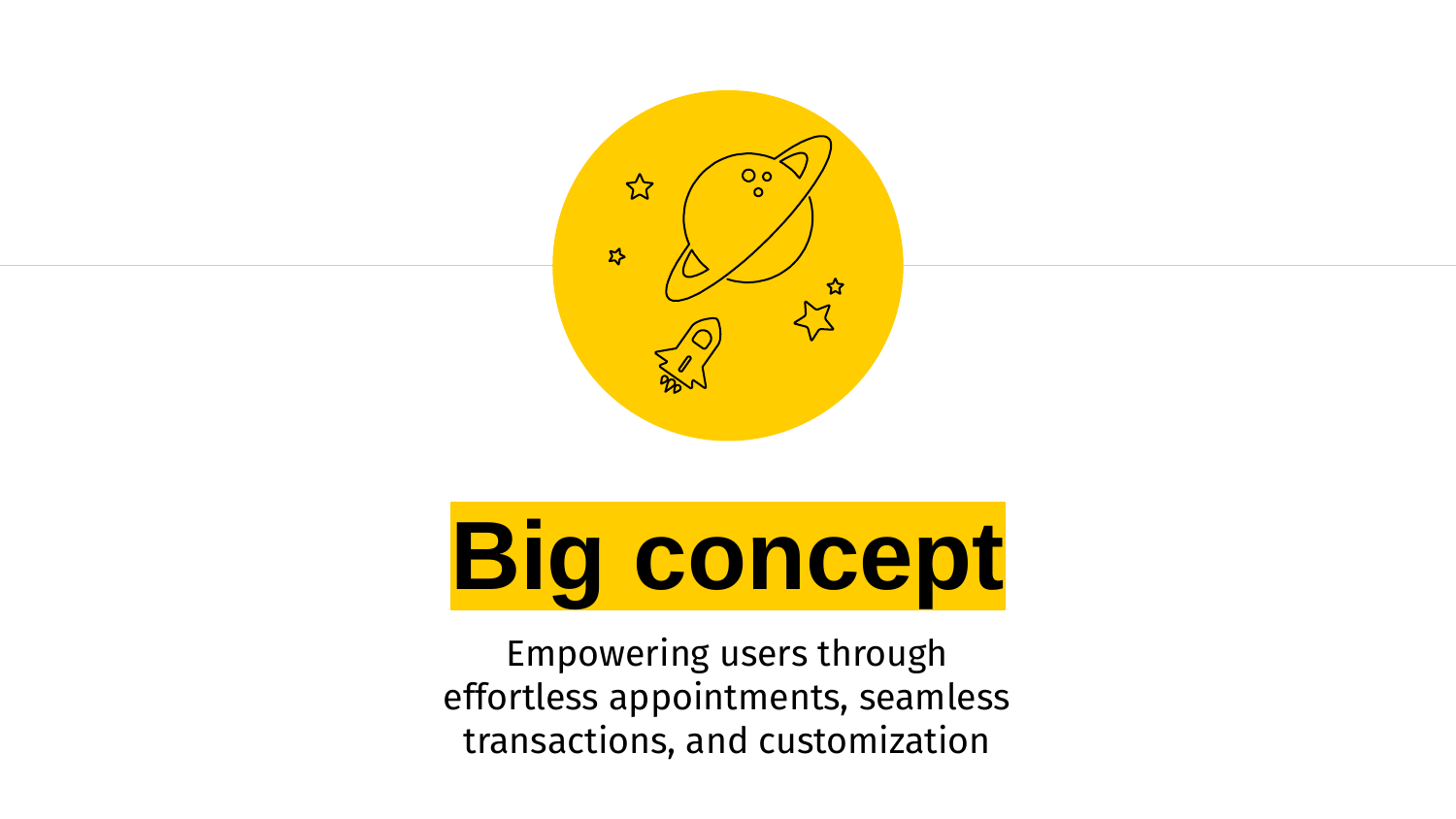

Big concept
Empowering users through effortless appointments, seamless transactions, and customization